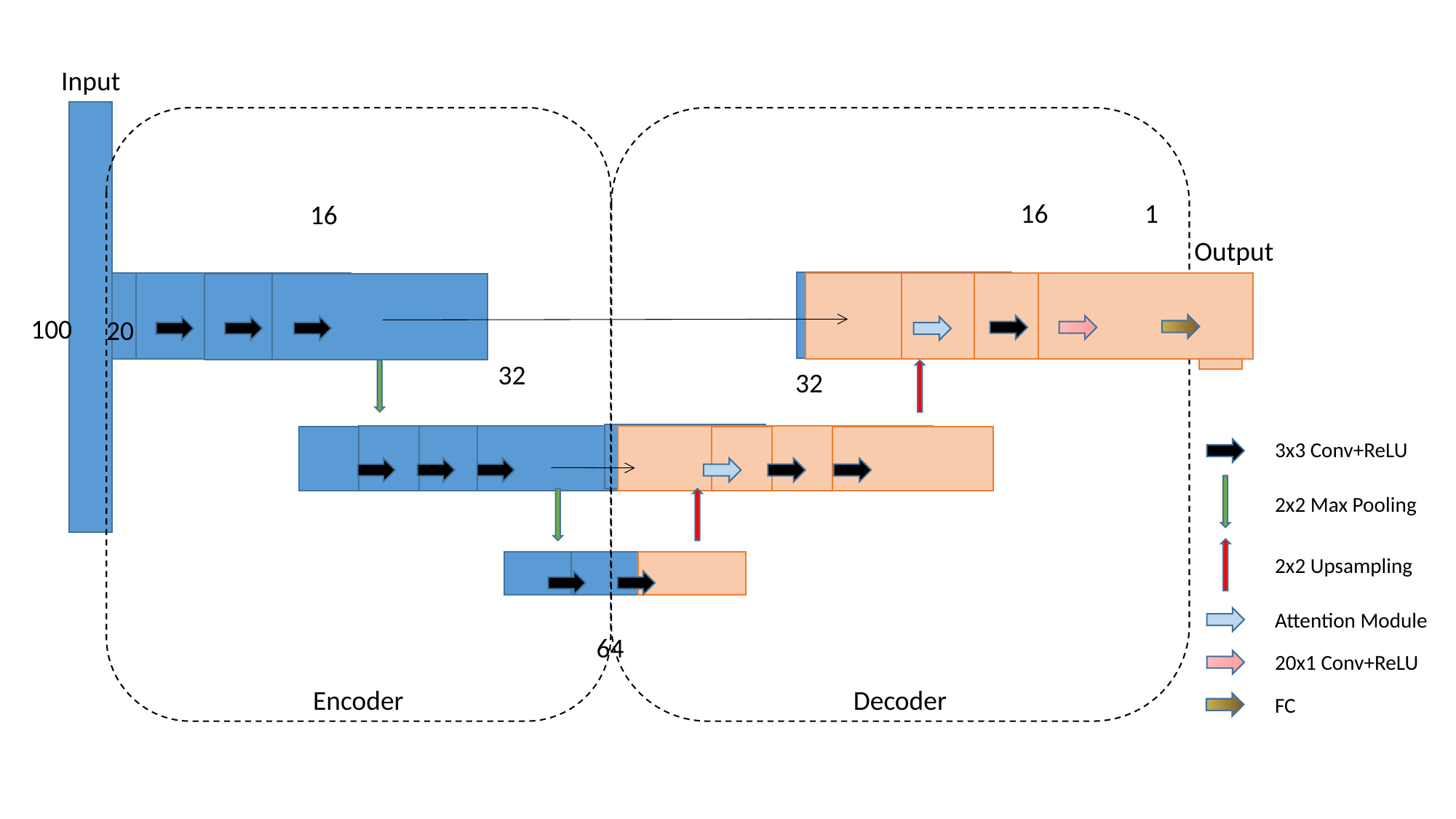

Input

16
1
16
Output

100
20
8

32

32

3x3 Conv+ReLU

2x2 Max Pooling

2x2 Upsampling

Attention Module

64
20x1 Conv+ReLU

Encoder
Decoder
FC